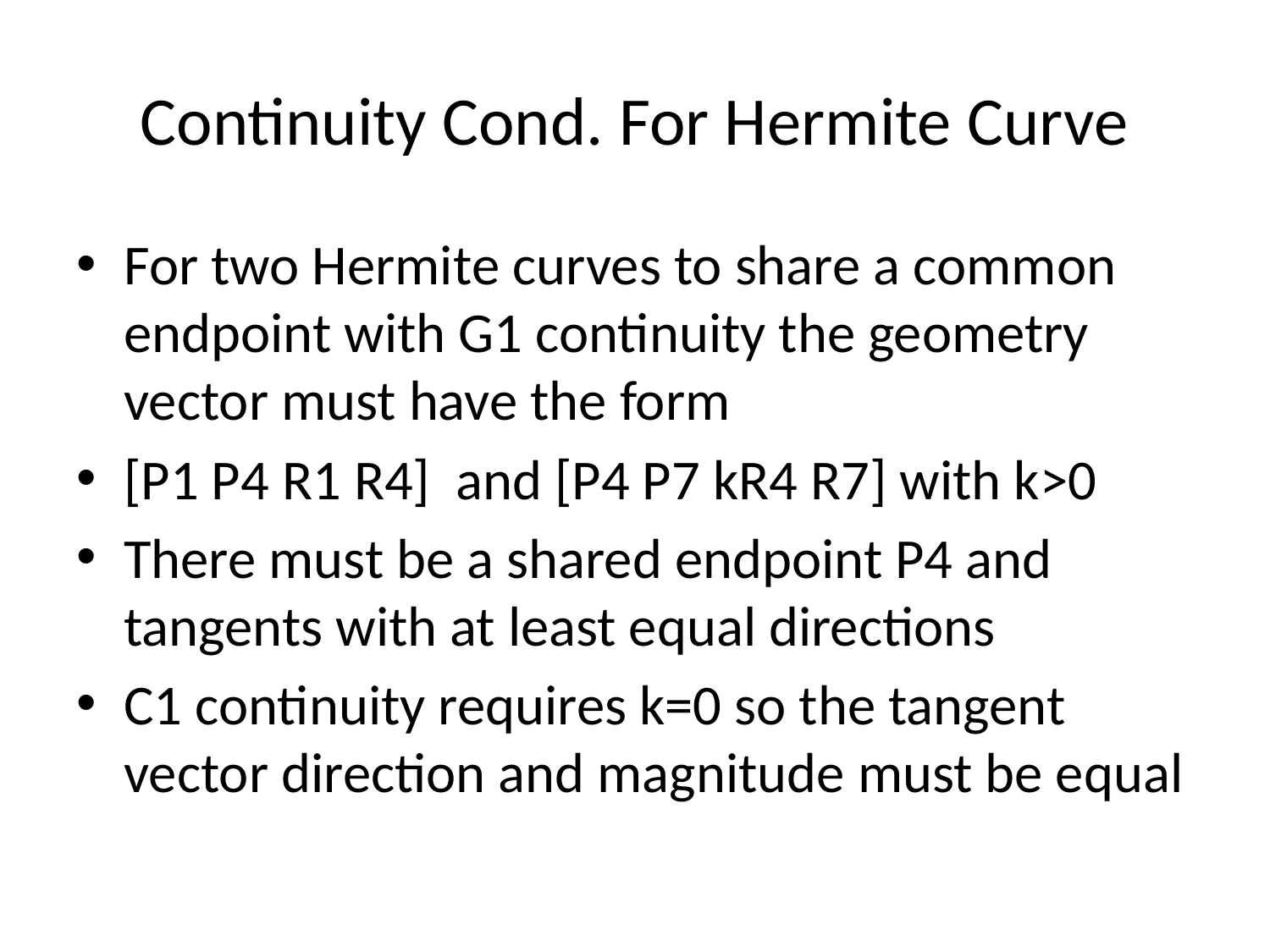

# Continuity Cond. For Hermite Curve
For two Hermite curves to share a common endpoint with G1 continuity the geometry vector must have the form
[P1 P4 R1 R4]  and [P4 P7 kR4 R7] with k>0
There must be a shared endpoint P4 and tangents with at least equal directions
C1 continuity requires k=0 so the tangent vector direction and magnitude must be equal